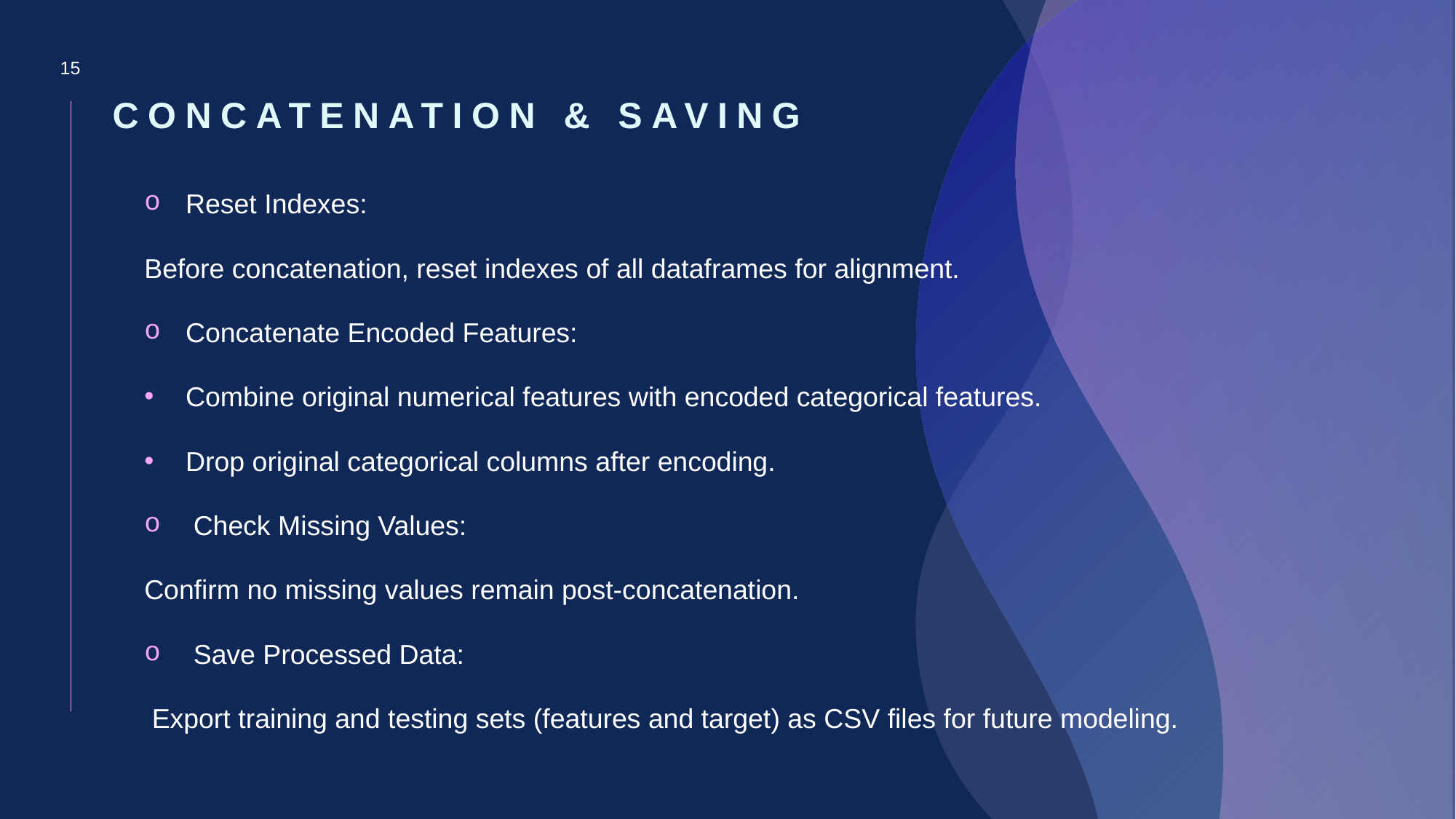

15
# Concatenation & Saving
Reset Indexes:
Before concatenation, reset indexes of all dataframes for alignment.
Concatenate Encoded Features:
Combine original numerical features with encoded categorical features.
Drop original categorical columns after encoding.
 Check Missing Values:
Confirm no missing values remain post-concatenation.
 Save Processed Data:
 Export training and testing sets (features and target) as CSV files for future modeling.